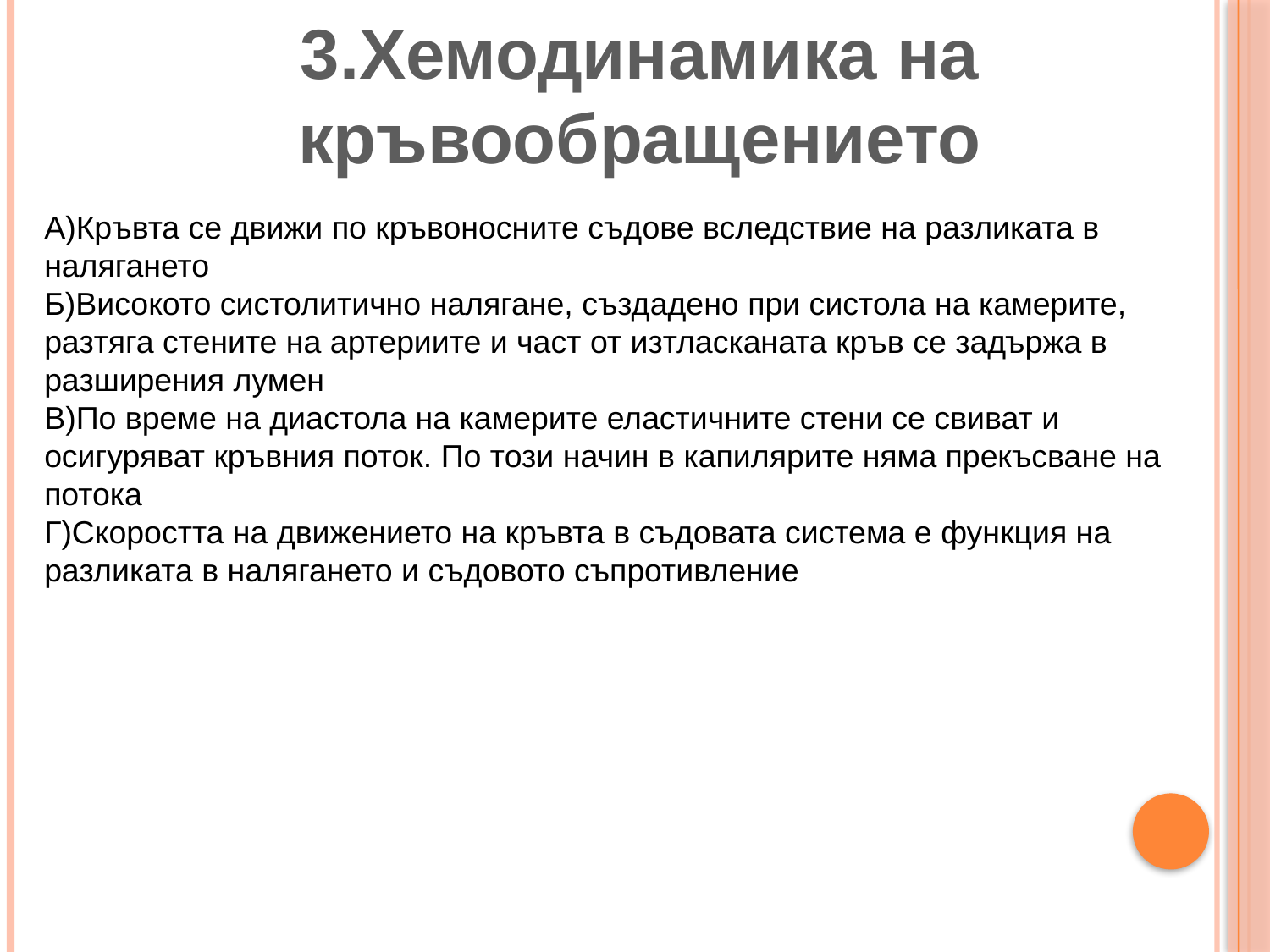

3.Хемодинамика на кръвообращението
#
А)Кръвта се движи по кръвоносните съдове вследствие на разликата в налягането
Б)Високото систолитично налягане, създадено при систола на камерите, разтяга стените на артериите и част от изтласканата кръв се задържа в разширения лумен
В)По време на диастола на камерите еластичните стени се свиват и осигуряват кръвния поток. По този начин в капилярите няма прекъсване на потока
Г)Скоростта на движението на кръвта в съдовата система е функция на разликата в налягането и съдовото съпротивление